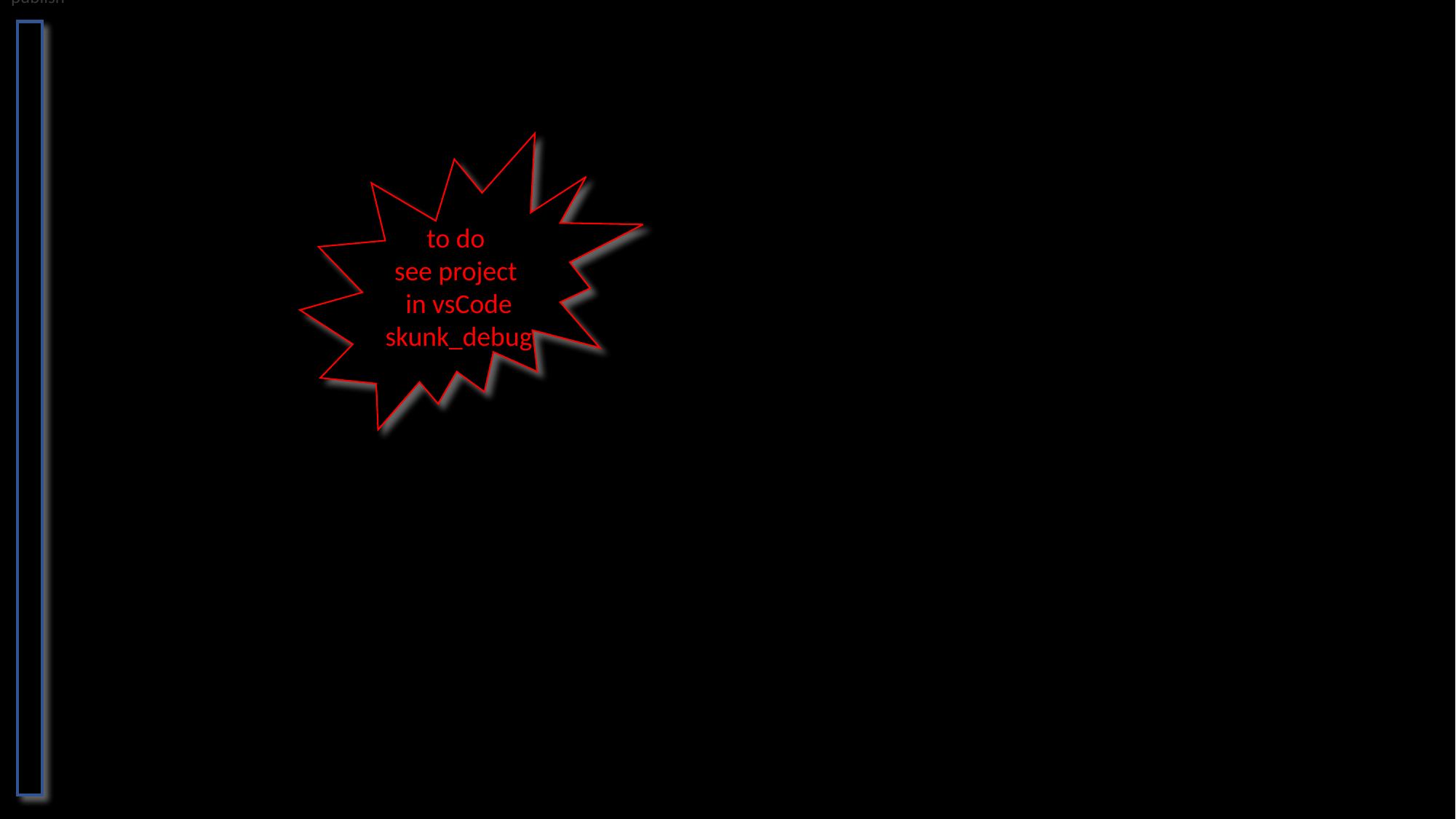

# 11. publish

to do
see project
in vsCode
skunk_debug